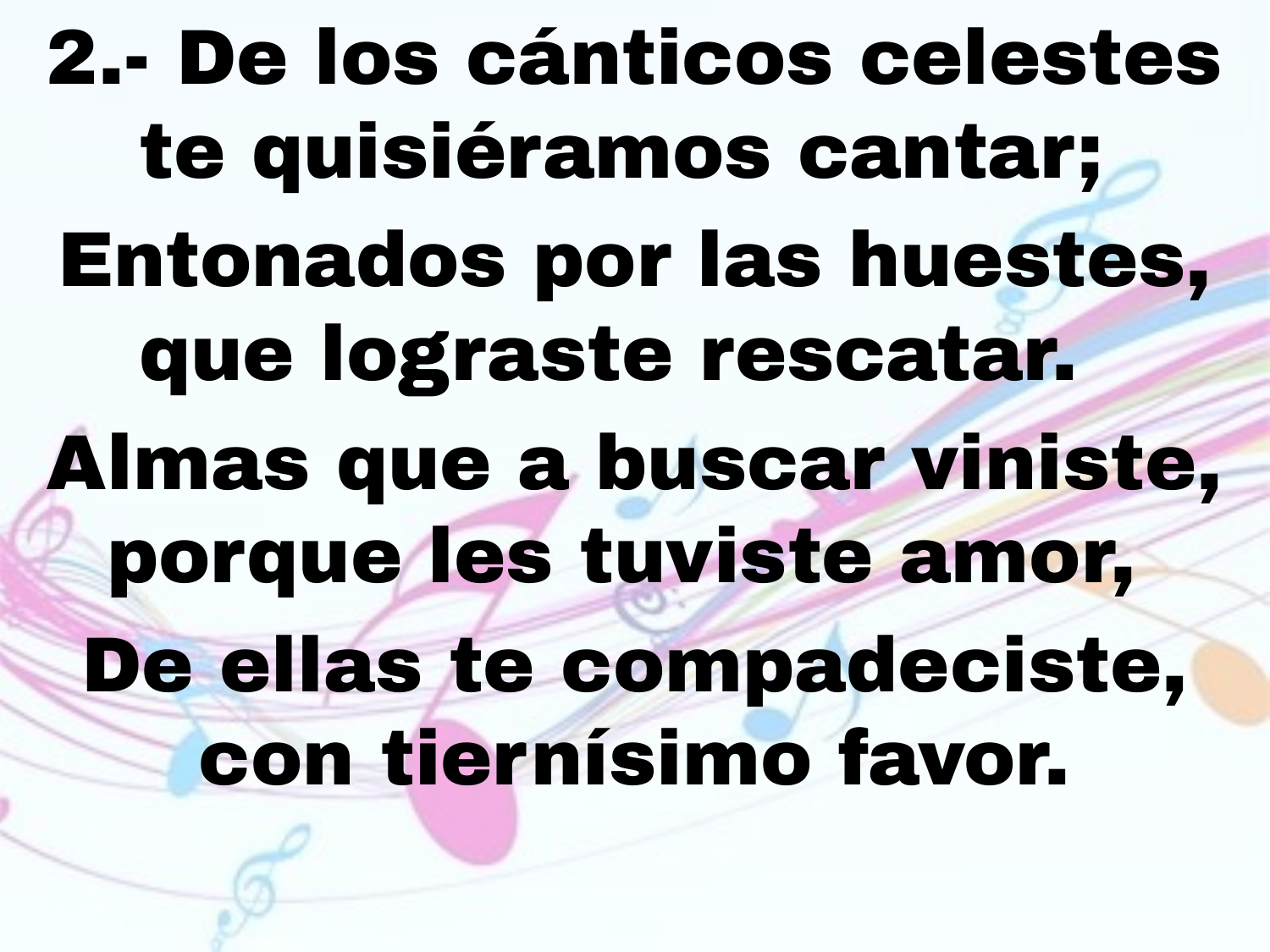

2.- De los cánticos celestes te quisiéramos cantar;
Entonados por las huestes, que lograste rescatar.
Almas que a buscar viniste, porque les tuviste amor,
De ellas te compadeciste, con tiernísimo favor.